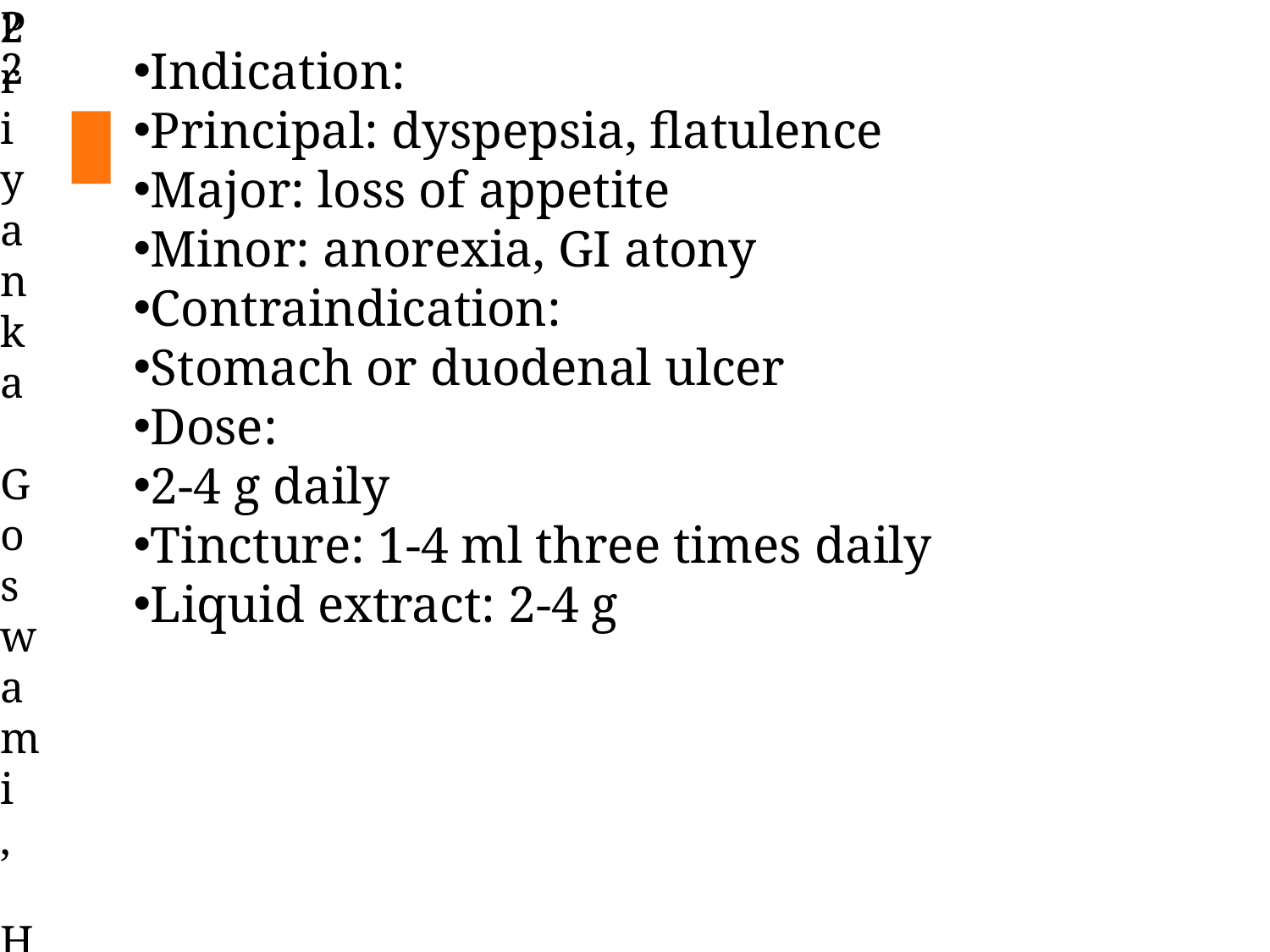

22
Priyanka Goswami, H K College of Pharmacy
Indication:
Principal: dyspepsia, flatulence
Major: loss of appetite
Minor: anorexia, GI atony
Contraindication:
Stomach or duodenal ulcer
Dose:
2-4 g daily
Tincture: 1-4 ml three times daily
Liquid extract: 2-4 g